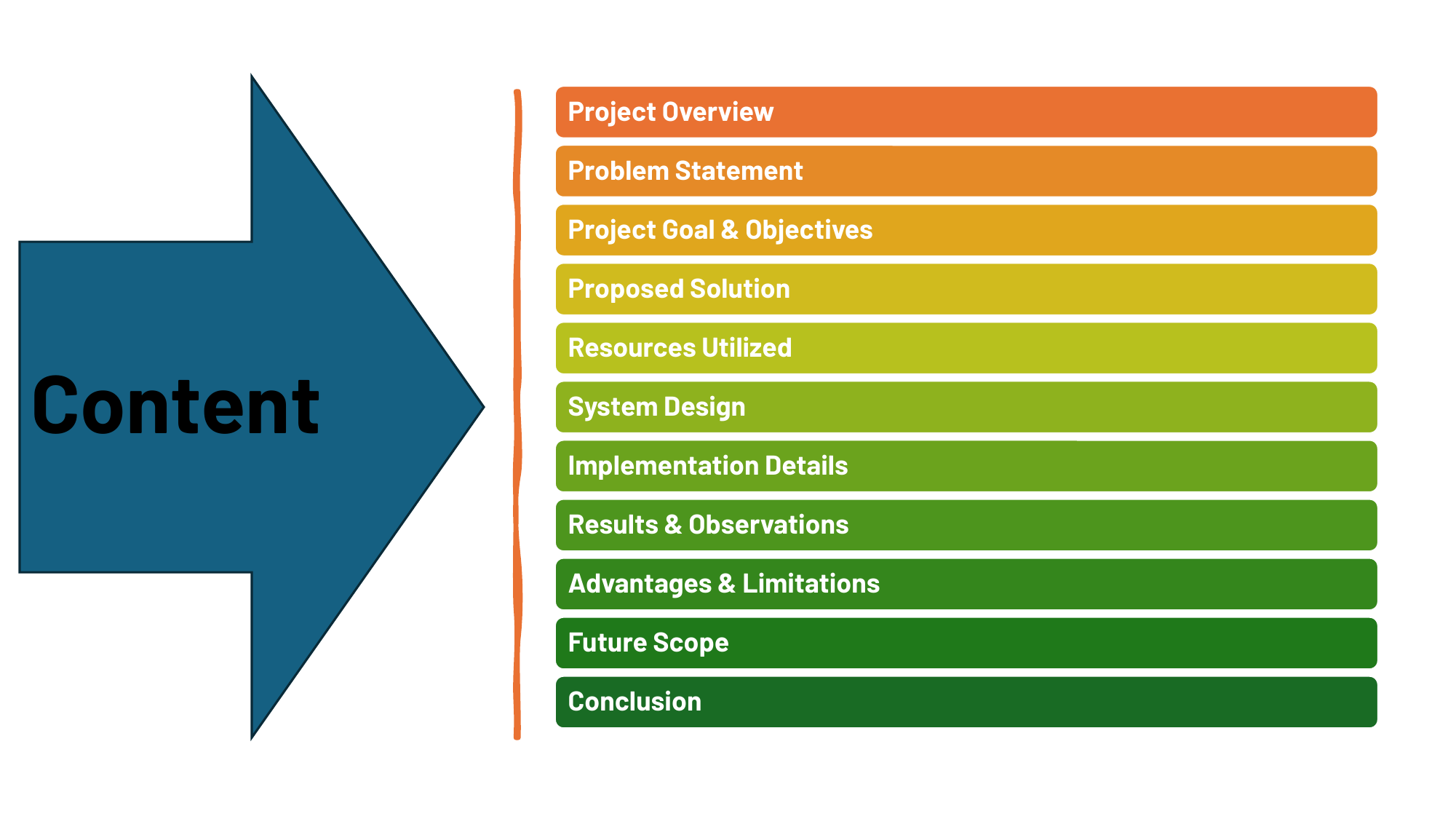

Project Overview
Problem Statement
Project Goal & Objectives
Proposed Solution
Resources Utilized
System Design
Implementation Details
Results & Observations
Advantages & Limitations
Future Scope
Conclusion
Content